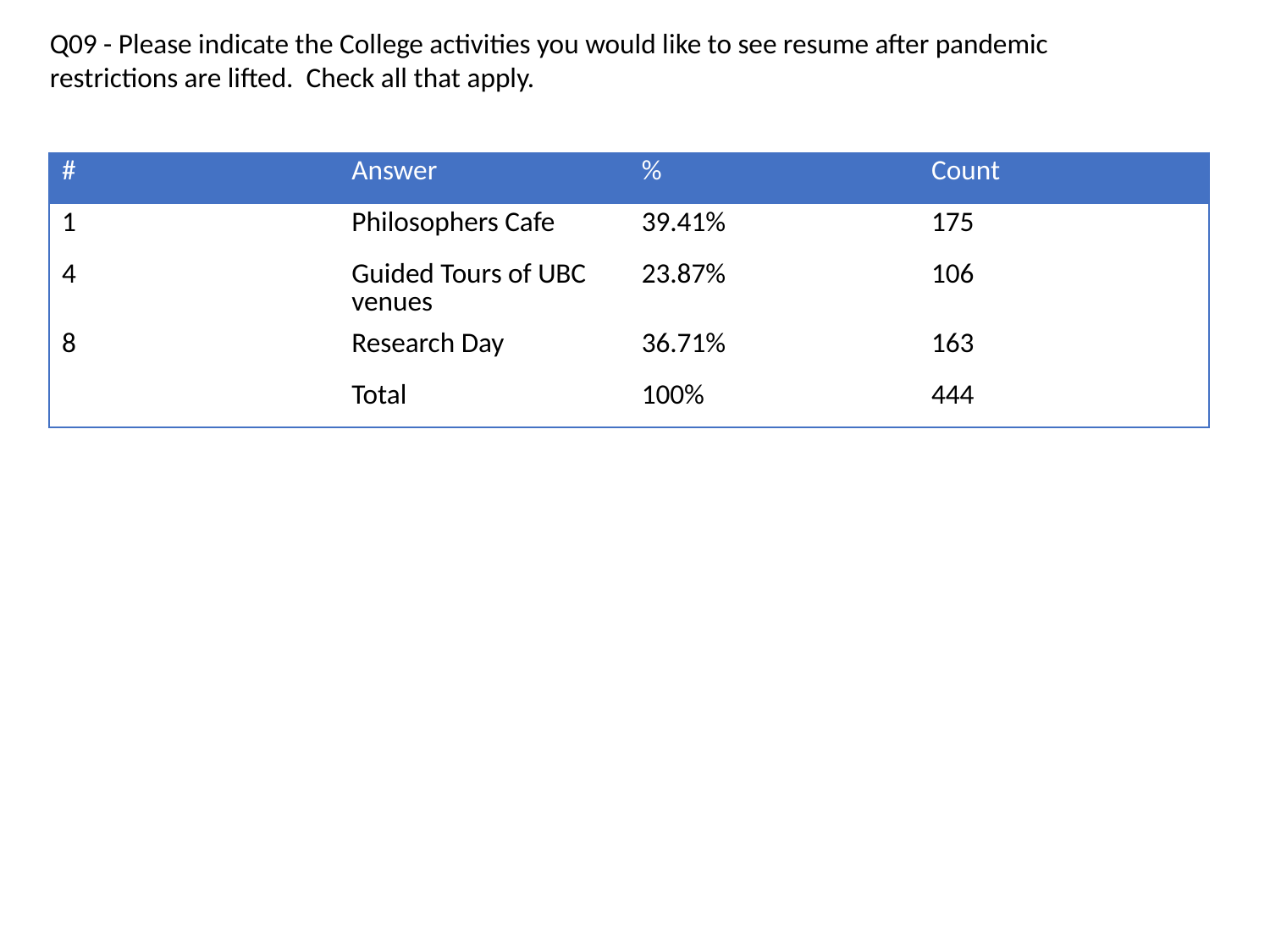

Q09 - Please indicate the College activities you would like to see resume after pandemic restrictions are lifted.  Check all that apply.
| # | Answer | % | Count |
| --- | --- | --- | --- |
| 1 | Philosophers Cafe | 39.41% | 175 |
| 4 | Guided Tours of UBC venues | 23.87% | 106 |
| 8 | Research Day | 36.71% | 163 |
|  | Total | 100% | 444 |